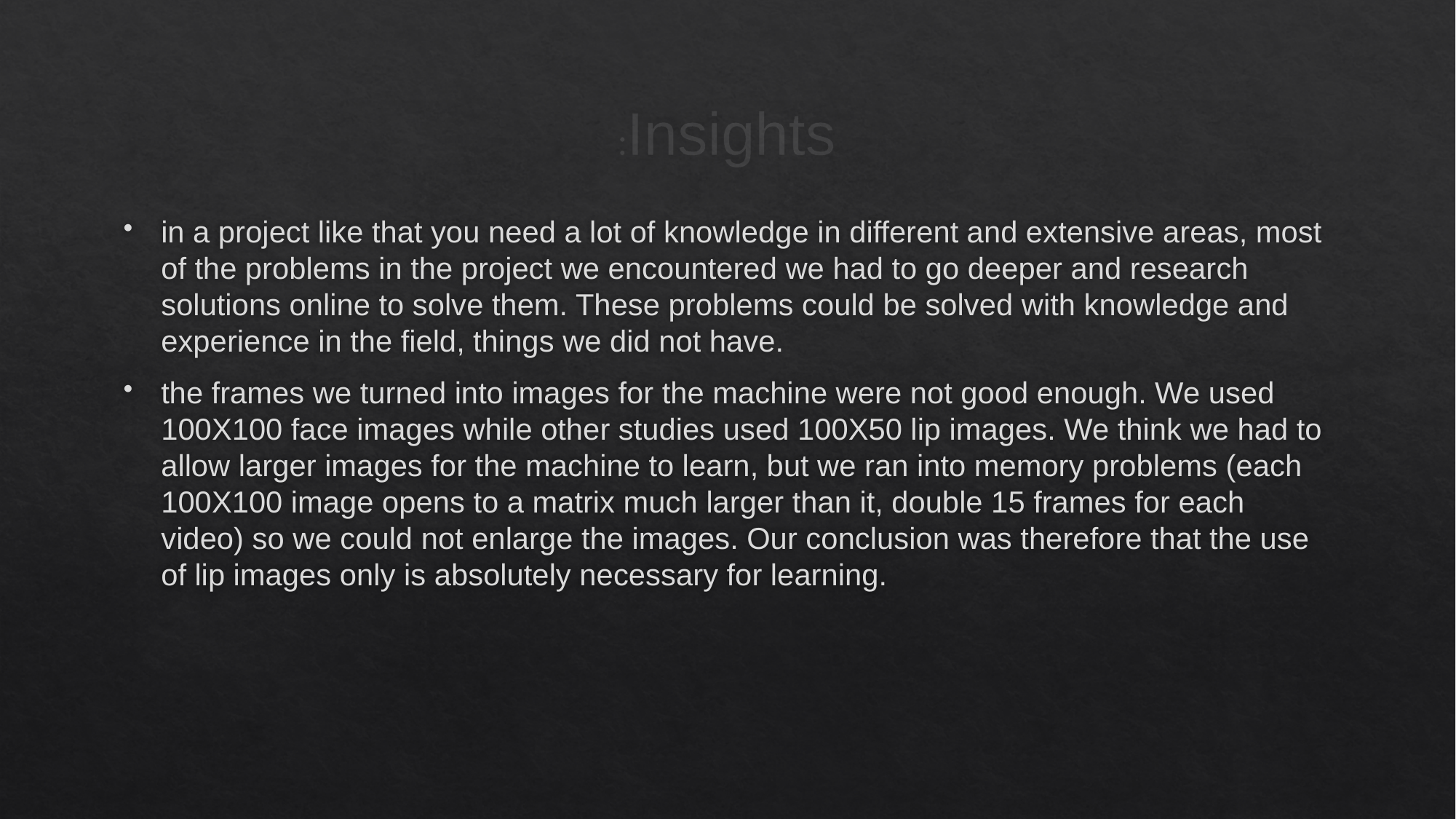

# Insights:
in a project like that you need a lot of knowledge in different and extensive areas, most of the problems in the project we encountered we had to go deeper and research solutions online to solve them. These problems could be solved with knowledge and experience in the field, things we did not have.
the frames we turned into images for the machine were not good enough. We used 100X100 face images while other studies used 100X50 lip images. We think we had to allow larger images for the machine to learn, but we ran into memory problems (each 100X100 image opens to a matrix much larger than it, double 15 frames for each video) so we could not enlarge the images. Our conclusion was therefore that the use of lip images only is absolutely necessary for learning.